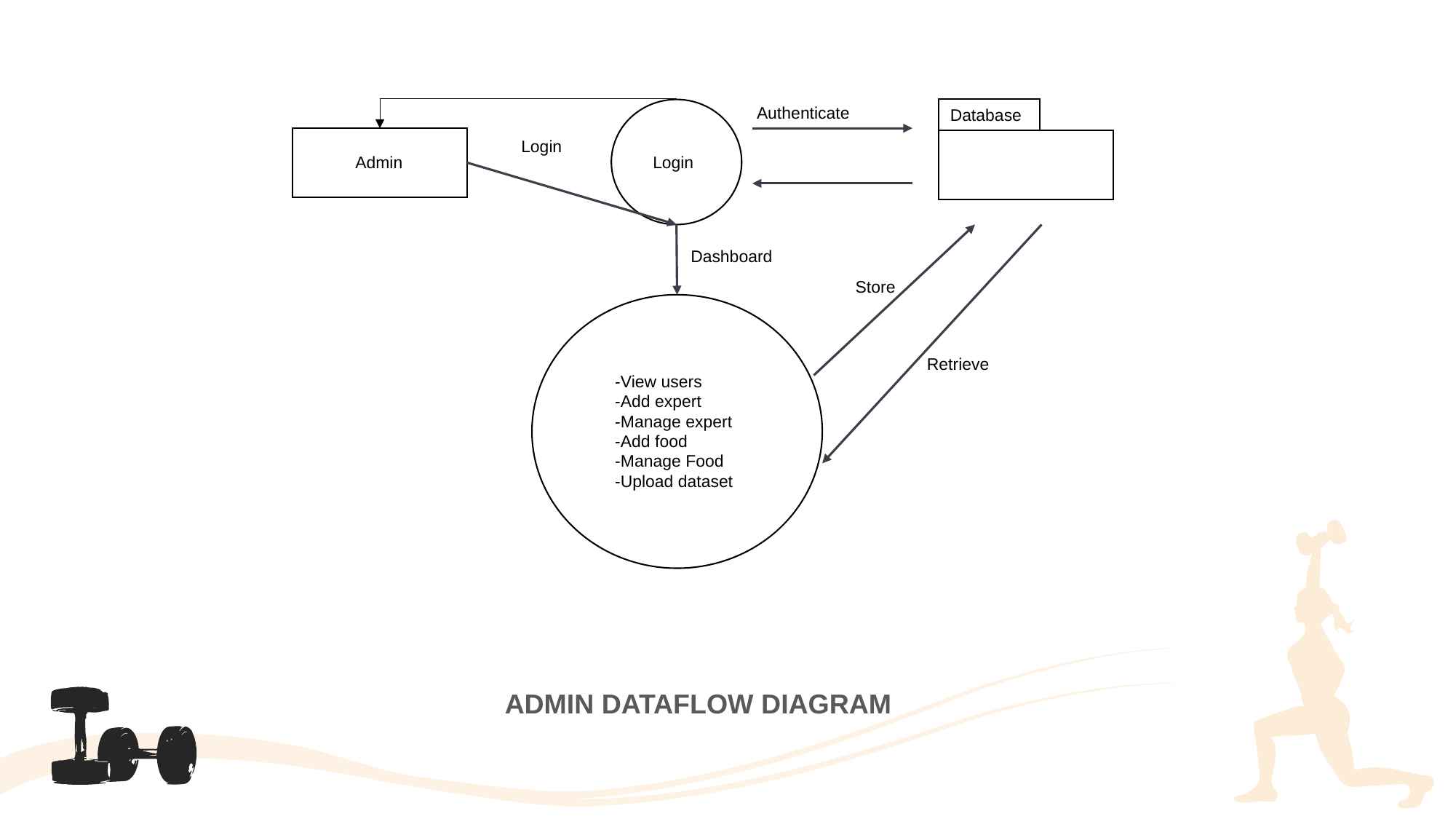

Authenticate

Database

Login
Admin
Login
Dashboard
Store

Retrieve
-View users
-Add expert
-Manage expert
-Add food
-Manage Food
-Upload dataset
ADMIN DATAFLOW DIAGRAM